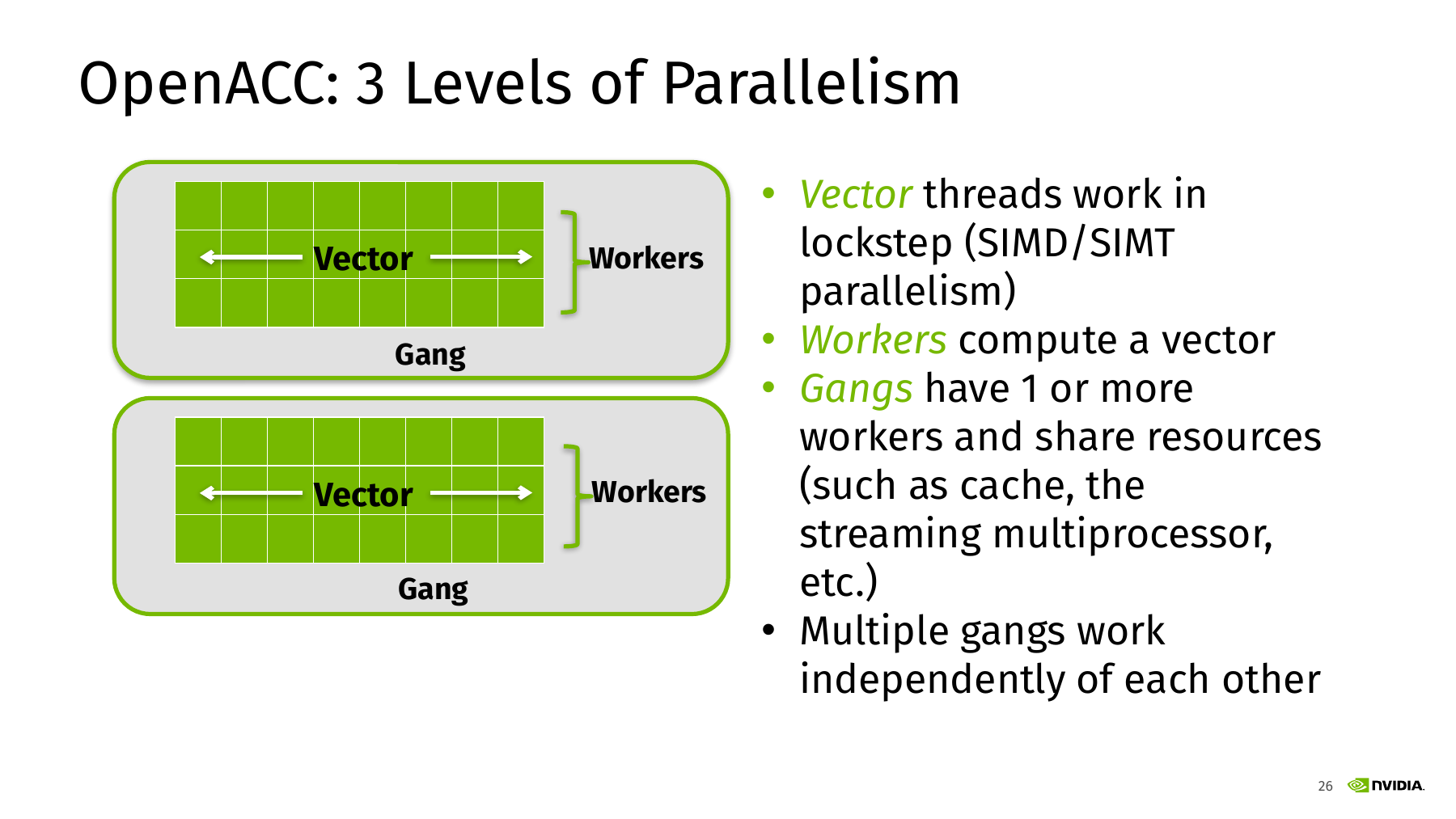

# OpenACC: 3 Levels of Parallelism

Vector threads work in lockstep (SIMD/SIMT parallelism)
Workers compute a vector
Gangs have 1 or more workers and share resources (such as cache, the streaming multiprocessor, etc.)
Multiple gangs work independently of each other

|  |  |  |  |  |  |  |  |
| --- | --- | --- | --- | --- | --- | --- | --- |
|  |  |  |  |  |  |  |  |
|  |  |  |  |  |  |  |  |

Vector
Workers
Gang

|  |  |  |  |  |  |  |  |
| --- | --- | --- | --- | --- | --- | --- | --- |
|  |  |  |  |  |  |  |  |
|  |  |  |  |  |  |  |  |

Workers
Vector
Gang